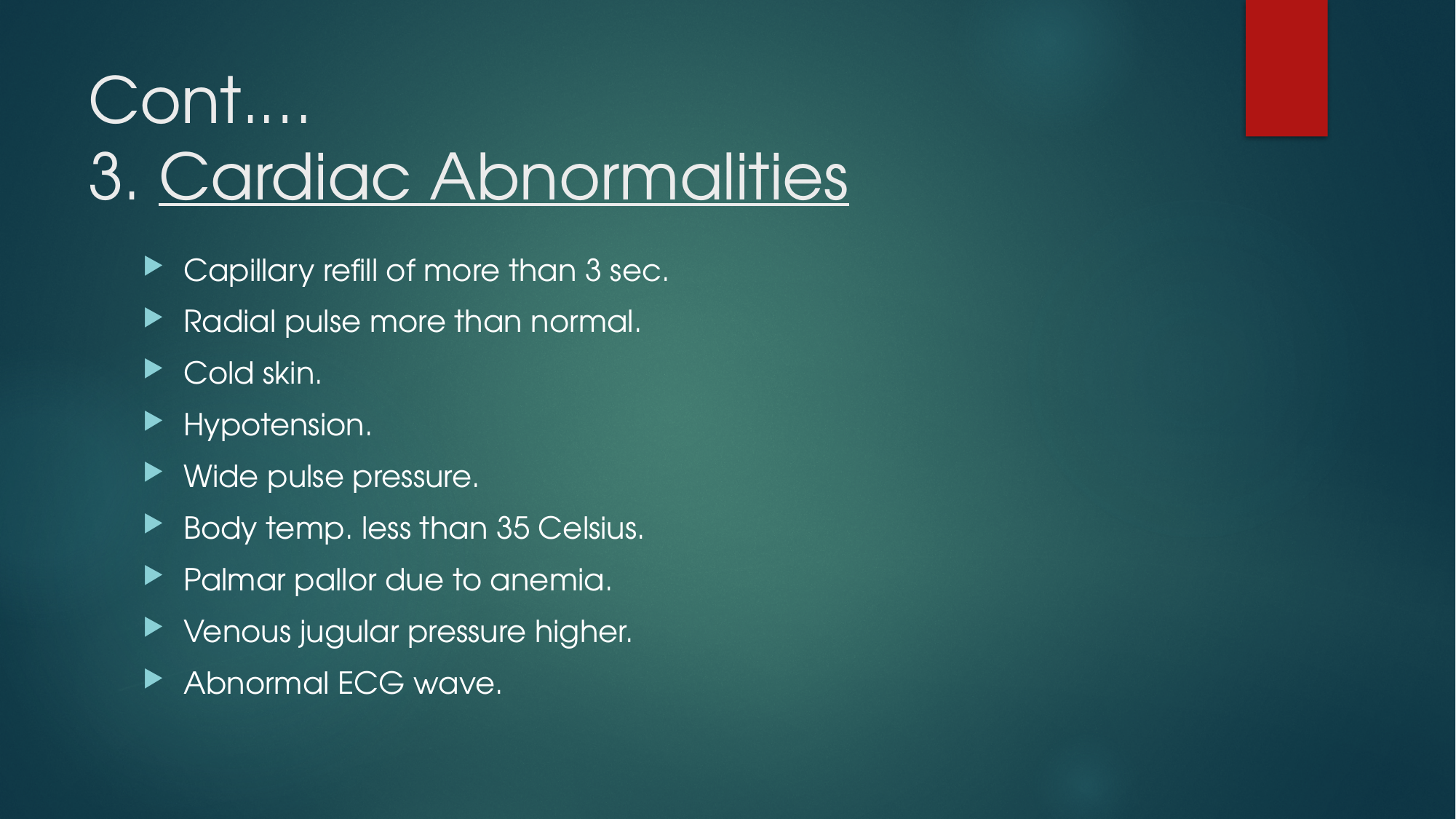

# Cont.… 3. Cardiac Abnormalities
Capillary refill of more than 3 sec.
Radial pulse more than normal.
Cold skin.
Hypotension.
Wide pulse pressure.
Body temp. less than 35 Celsius.
Palmar pallor due to anemia.
Venous jugular pressure higher.
Abnormal ECG wave.